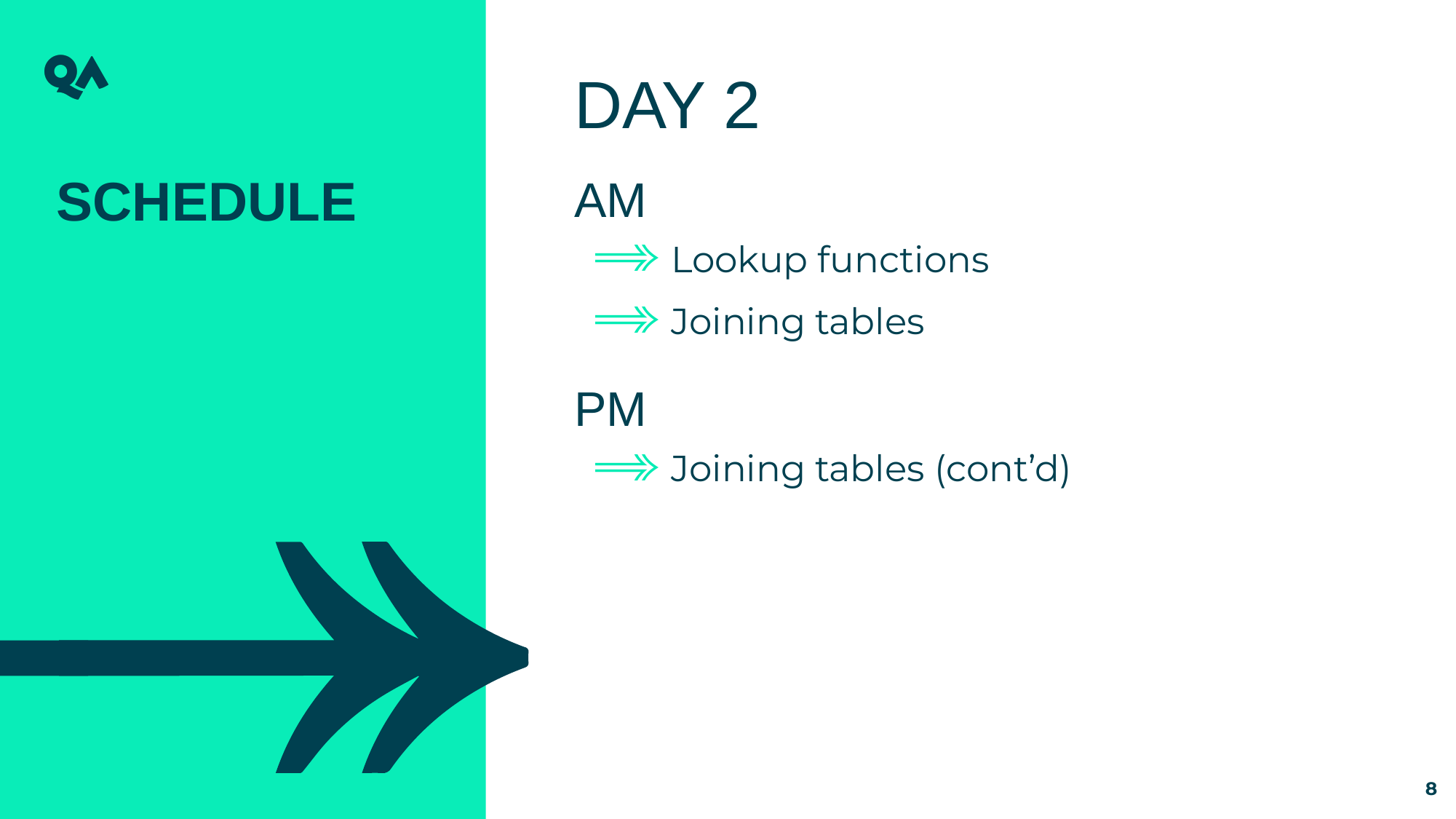

DAY 2
Schedule
AM
Lookup functions
Joining tables
PM
Joining tables (cont’d)

8